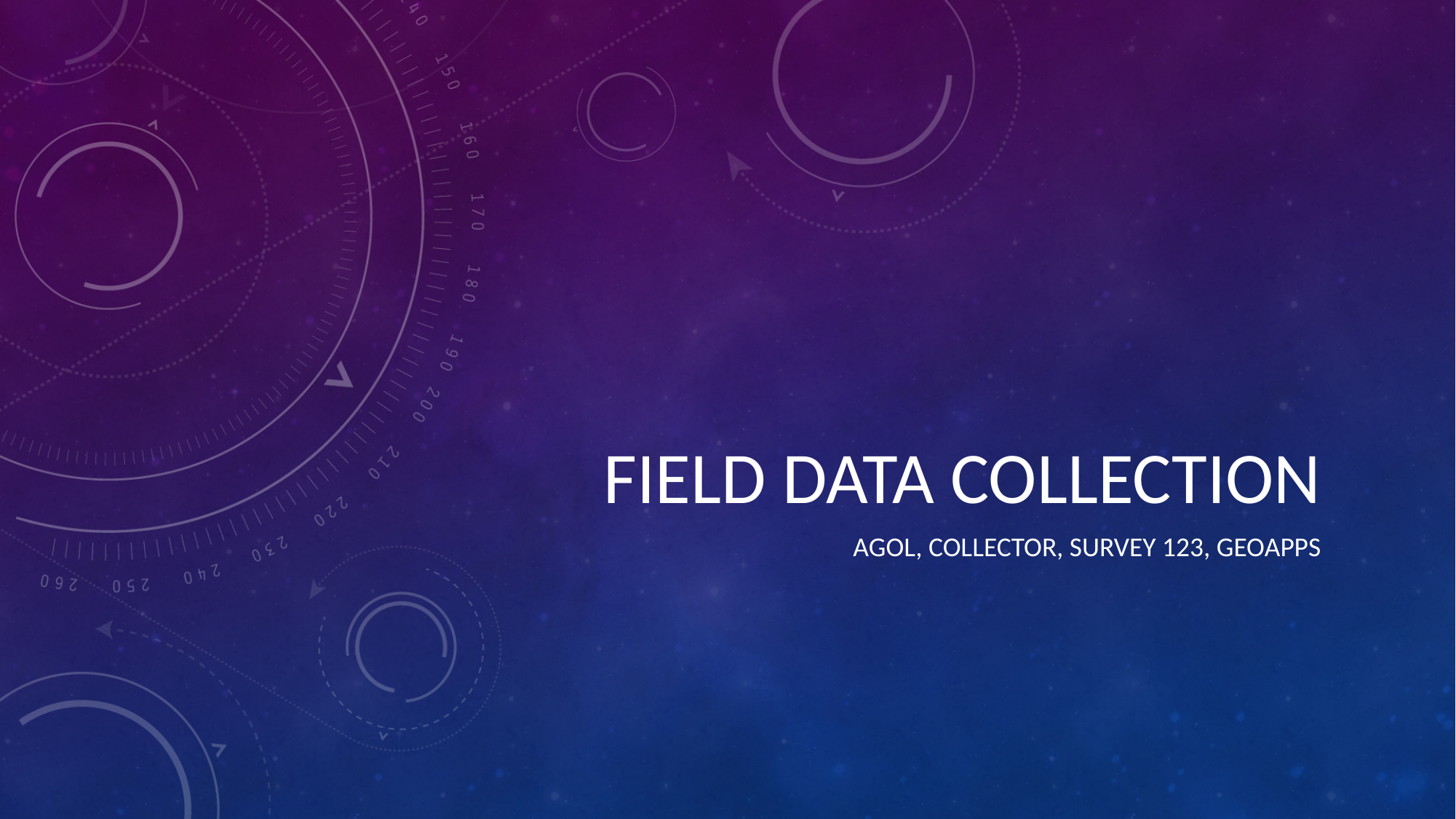

# Field Data Collection
AGOL, Collector, Survey 123, GeoAPPS